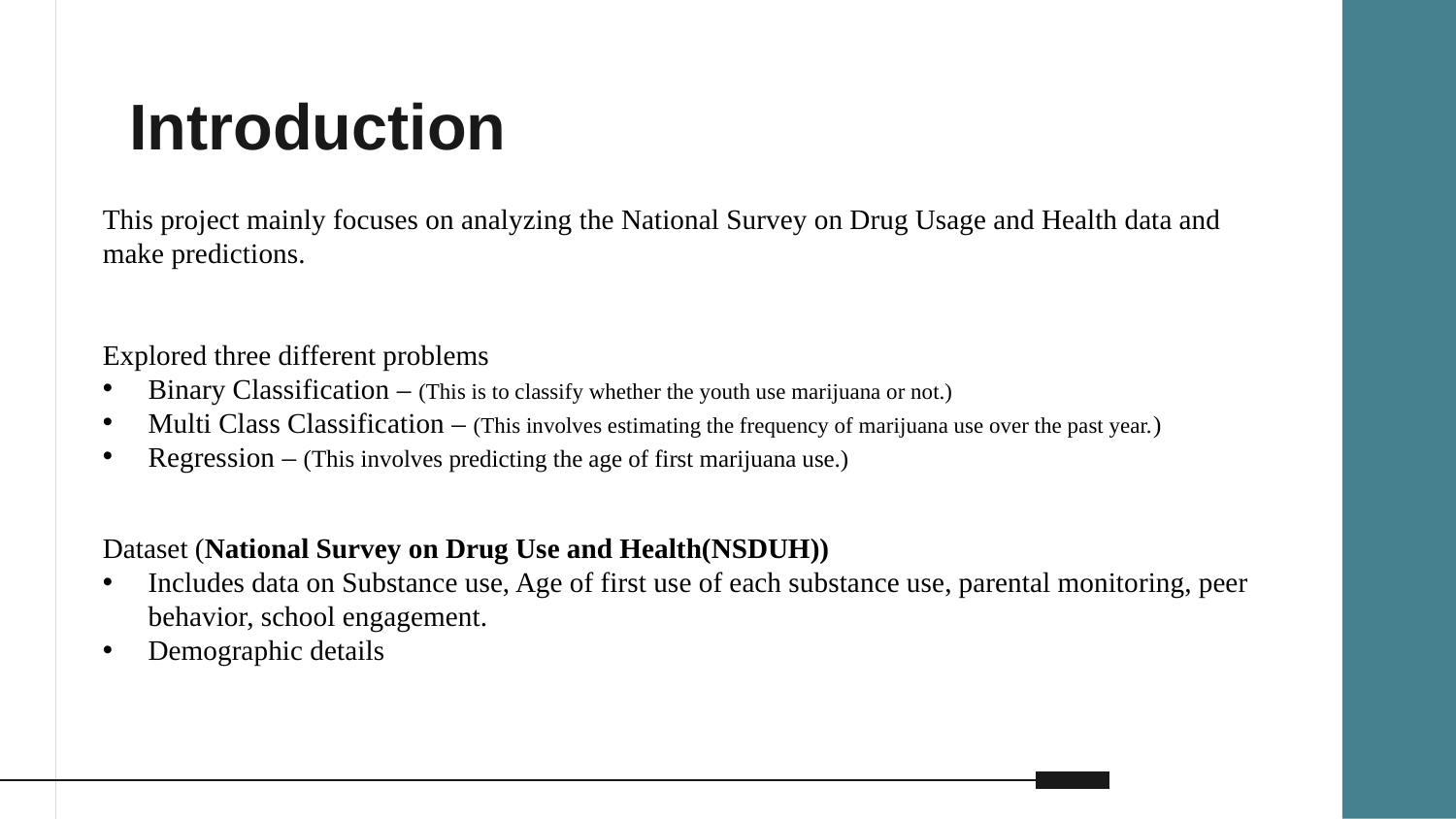

# Introduction
This project mainly focuses on analyzing the National Survey on Drug Usage and Health data and make predictions.

Explored three different problems
Binary Classification – (This is to classify whether the youth use marijuana or not.)
Multi Class Classification – (This involves estimating the frequency of marijuana use over the past year.)
Regression – (This involves predicting the age of first marijuana use.)

Dataset (National Survey on Drug Use and Health(NSDUH))
Includes data on Substance use, Age of first use of each substance use, parental monitoring, peer behavior, school engagement.
Demographic details